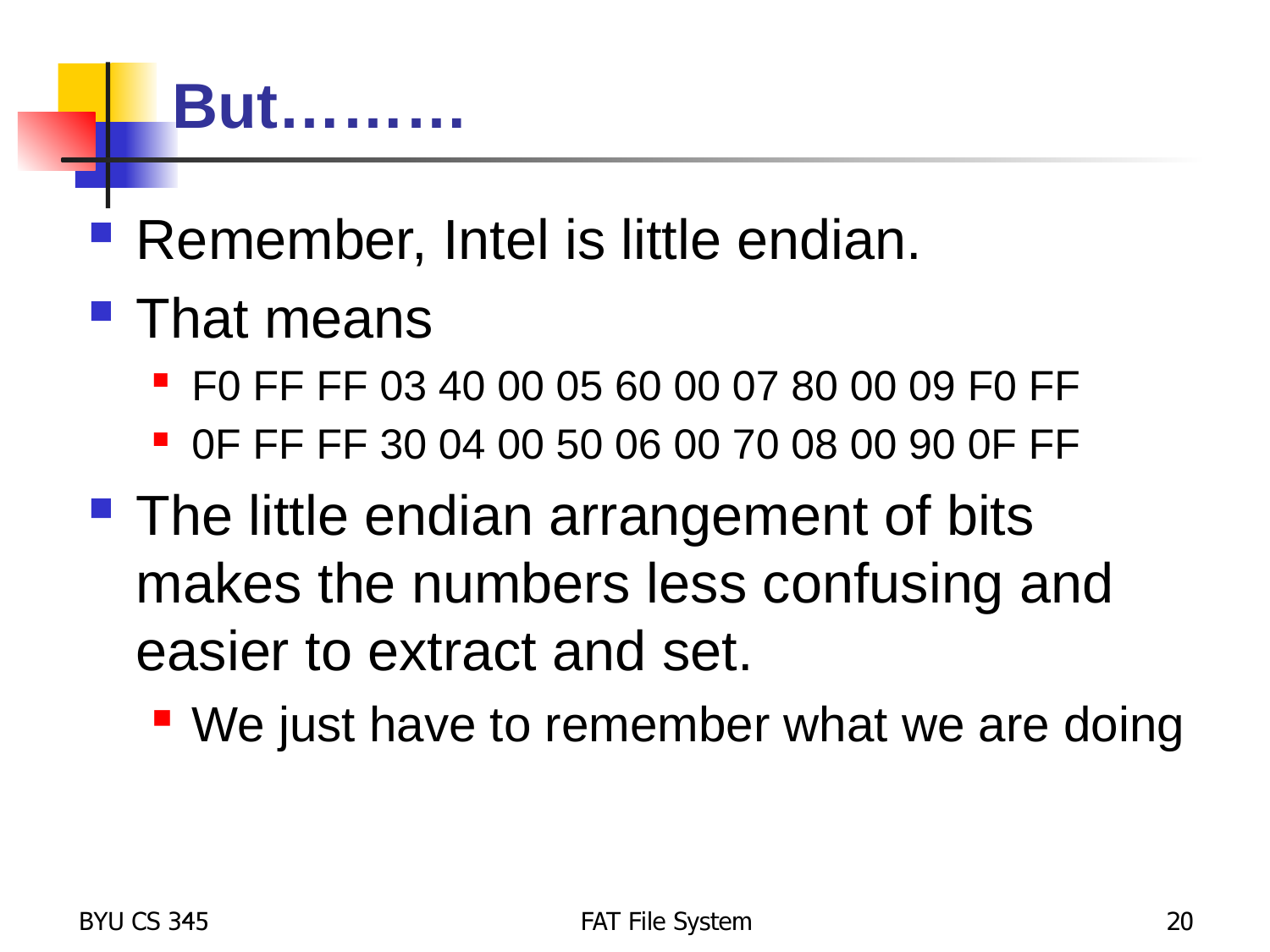

# But………
Remember, Intel is little endian.
That means
F0 FF FF 03 40 00 05 60 00 07 80 00 09 F0 FF
0F FF FF 30 04 00 50 06 00 70 08 00 90 0F FF
The little endian arrangement of bits makes the numbers less confusing and easier to extract and set.
We just have to remember what we are doing
BYU CS 345
FAT File System
20